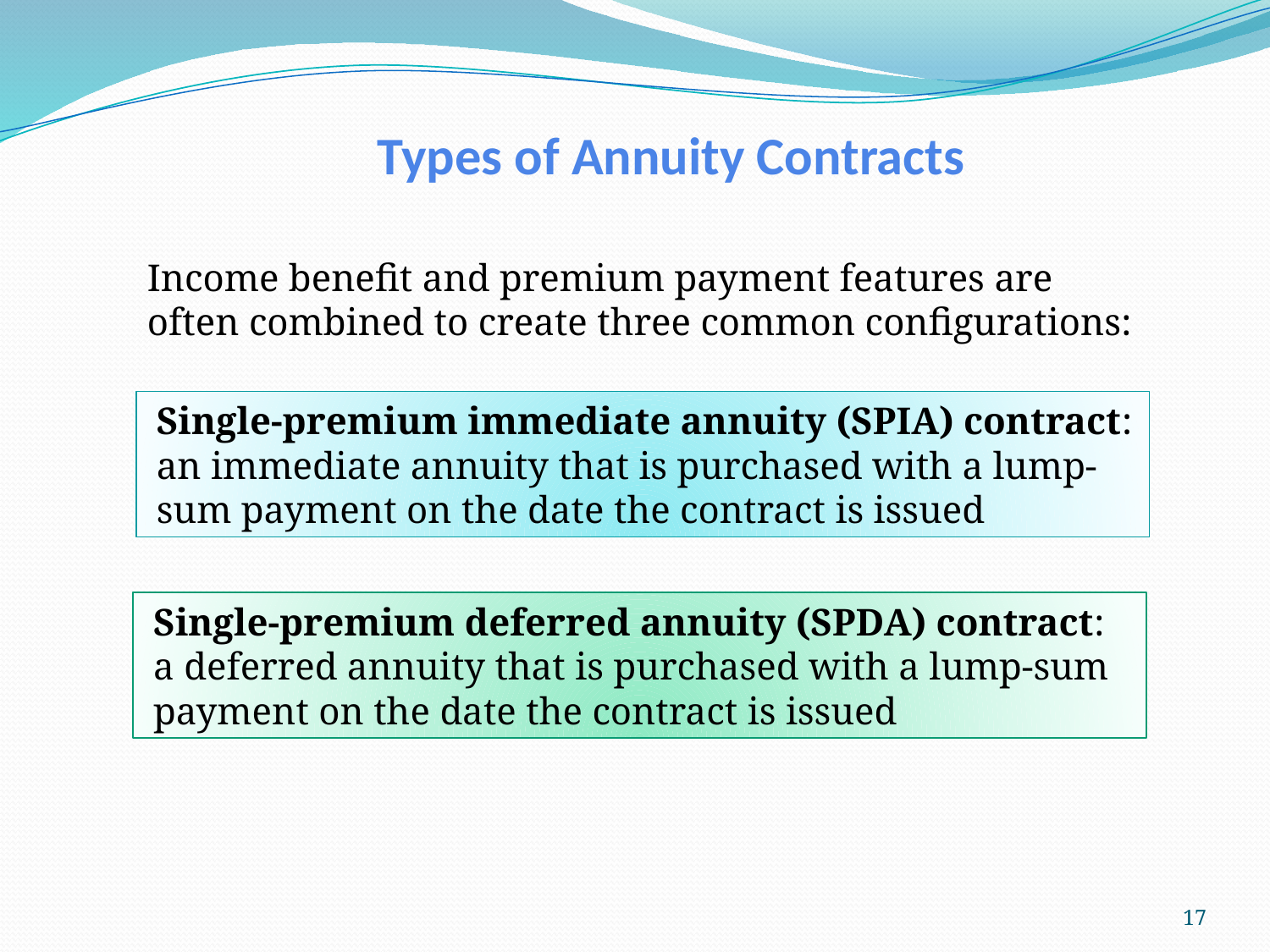

Types of Annuity Contracts
Income benefit and premium payment features are often combined to create three common configurations:
Single-premium immediate annuity (SPIA) contract: an immediate annuity that is purchased with a lump-sum payment on the date the contract is issued
Single-premium deferred annuity (SPDA) contract: a deferred annuity that is purchased with a lump-sum payment on the date the contract is issued
17